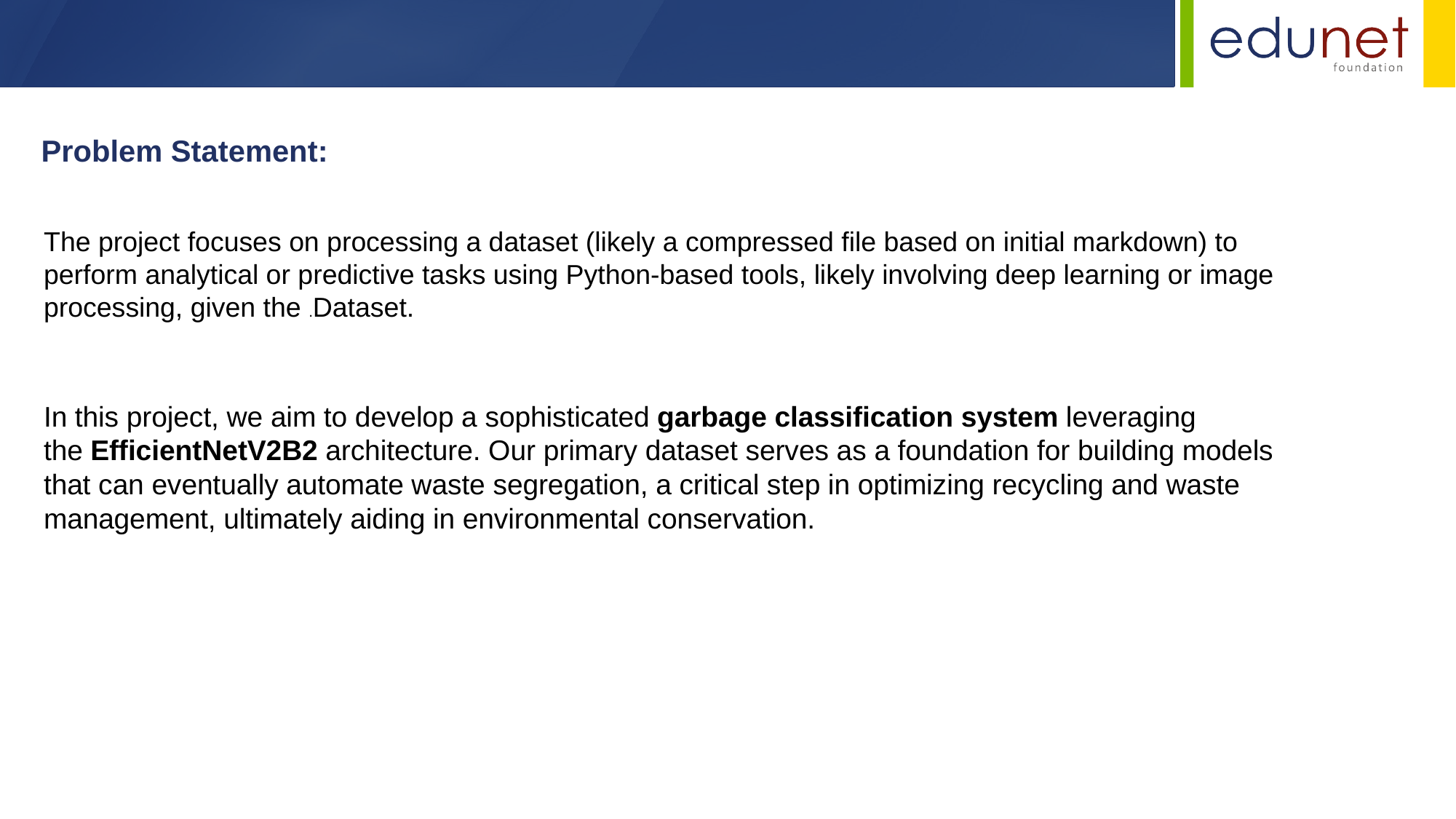

Problem Statement:
The project focuses on processing a dataset (likely a compressed file based on initial markdown) to perform analytical or predictive tasks using Python-based tools, likely involving deep learning or image processing, given the .Dataset.
In this project, we aim to develop a sophisticated garbage classification system leveraging the EfficientNetV2B2 architecture. Our primary dataset serves as a foundation for building models that can eventually automate waste segregation, a critical step in optimizing recycling and waste management, ultimately aiding in environmental conservation.